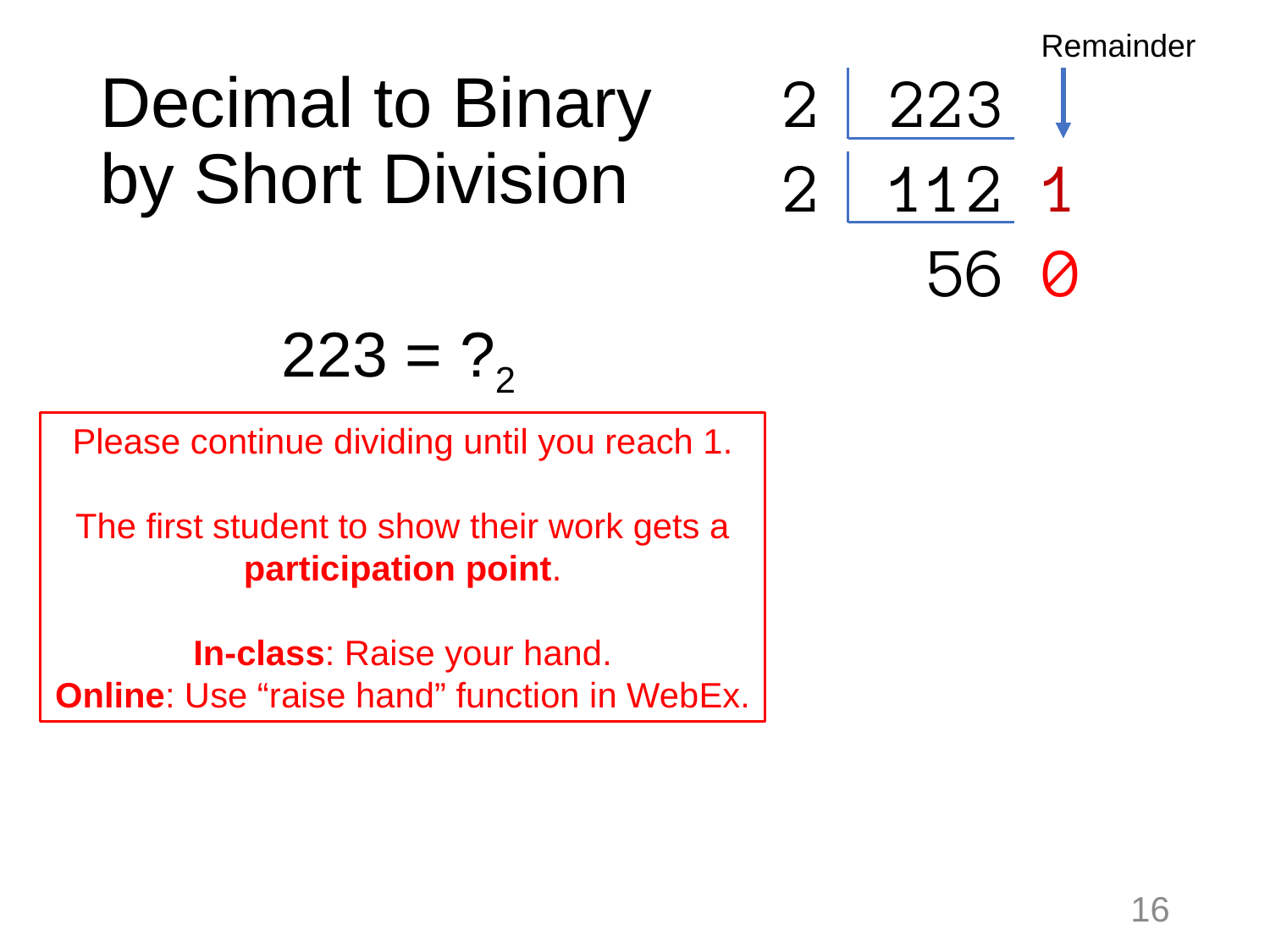

Remainder
# Decimal to Binary by Short Division
2
2
223
112 1
56 0
223 = ?2
Please continue dividing until you reach 1.

The first student to show their work gets a participation point.

In-class: Raise your hand.
Online: Use “raise hand” function in WebEx.
16